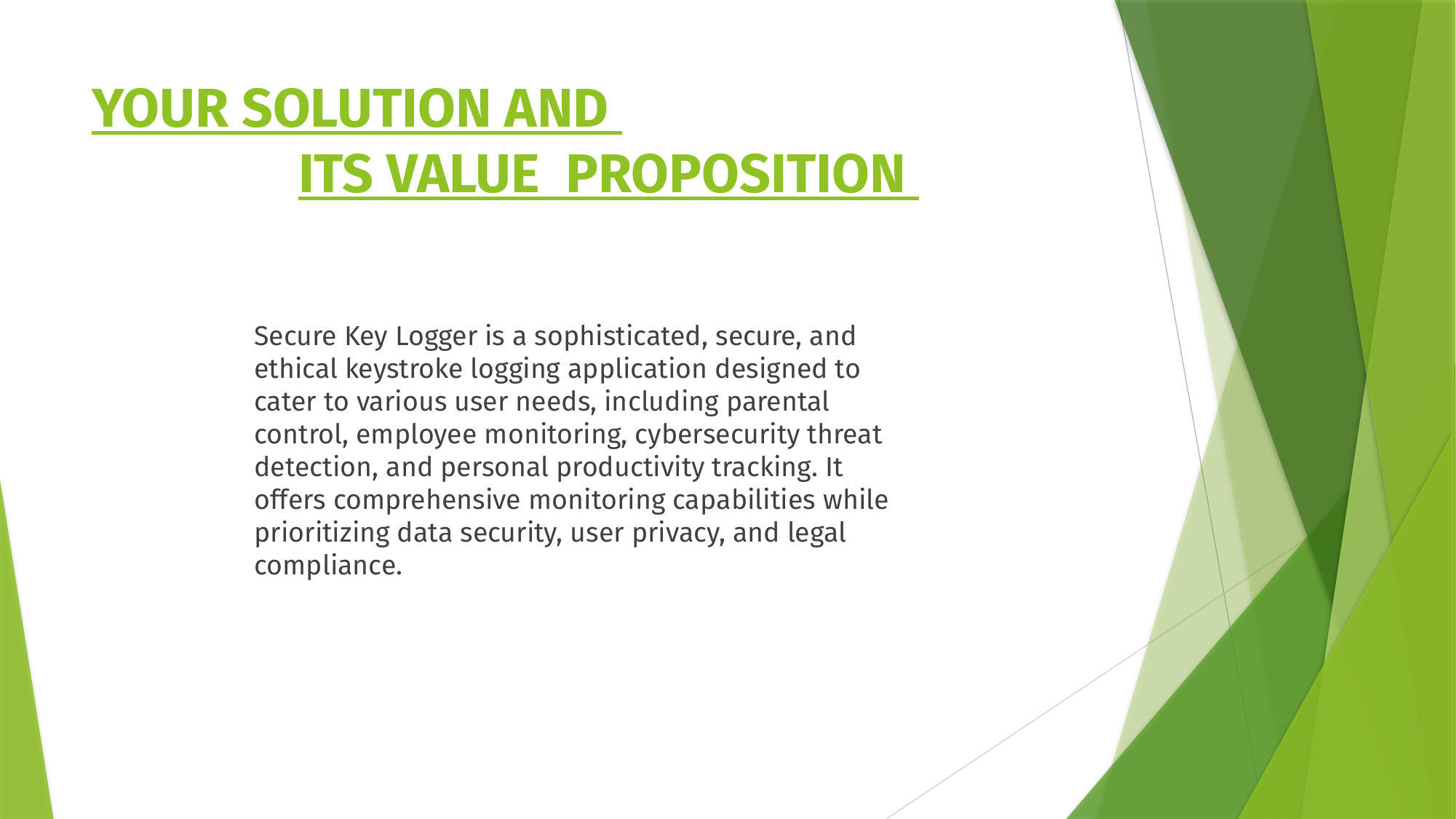

# YOUR SOLUTION AND ITS VALUE  PROPOSITION
Secure Key Logger is a sophisticated, secure, and ethical keystroke logging application designed to cater to various user needs, including parental control, employee monitoring, cybersecurity threat detection, and personal productivity tracking. It offers comprehensive monitoring capabilities while prioritizing data security, user privacy, and legal compliance.